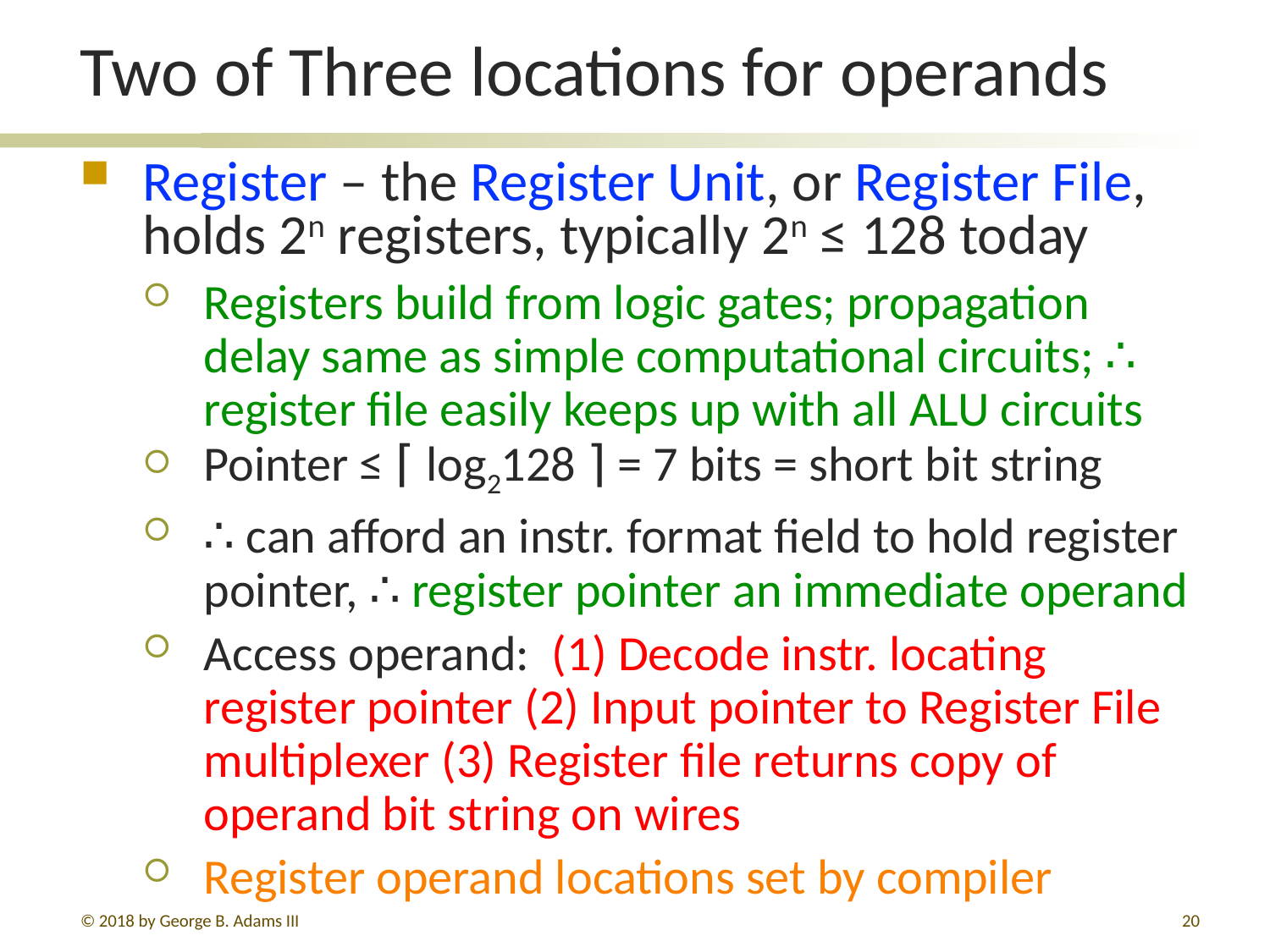

# Two of Three locations for operands
Register – the Register Unit, or Register File, holds 2n registers, typically 2n ≤ 128 today
Registers build from logic gates; propagation delay same as simple computational circuits; ∴ register file easily keeps up with all ALU circuits
Pointer ≤ ⌈ log2128 ⌉ = 7 bits = short bit string
∴ can afford an instr. format field to hold register pointer, ∴ register pointer an immediate operand
Access operand:  (1) Decode instr. locating register pointer (2) Input pointer to Register File multiplexer (3) Register file returns copy of operand bit string on wires
Register operand locations set by compiler
© 2018 by George B. Adams III
20